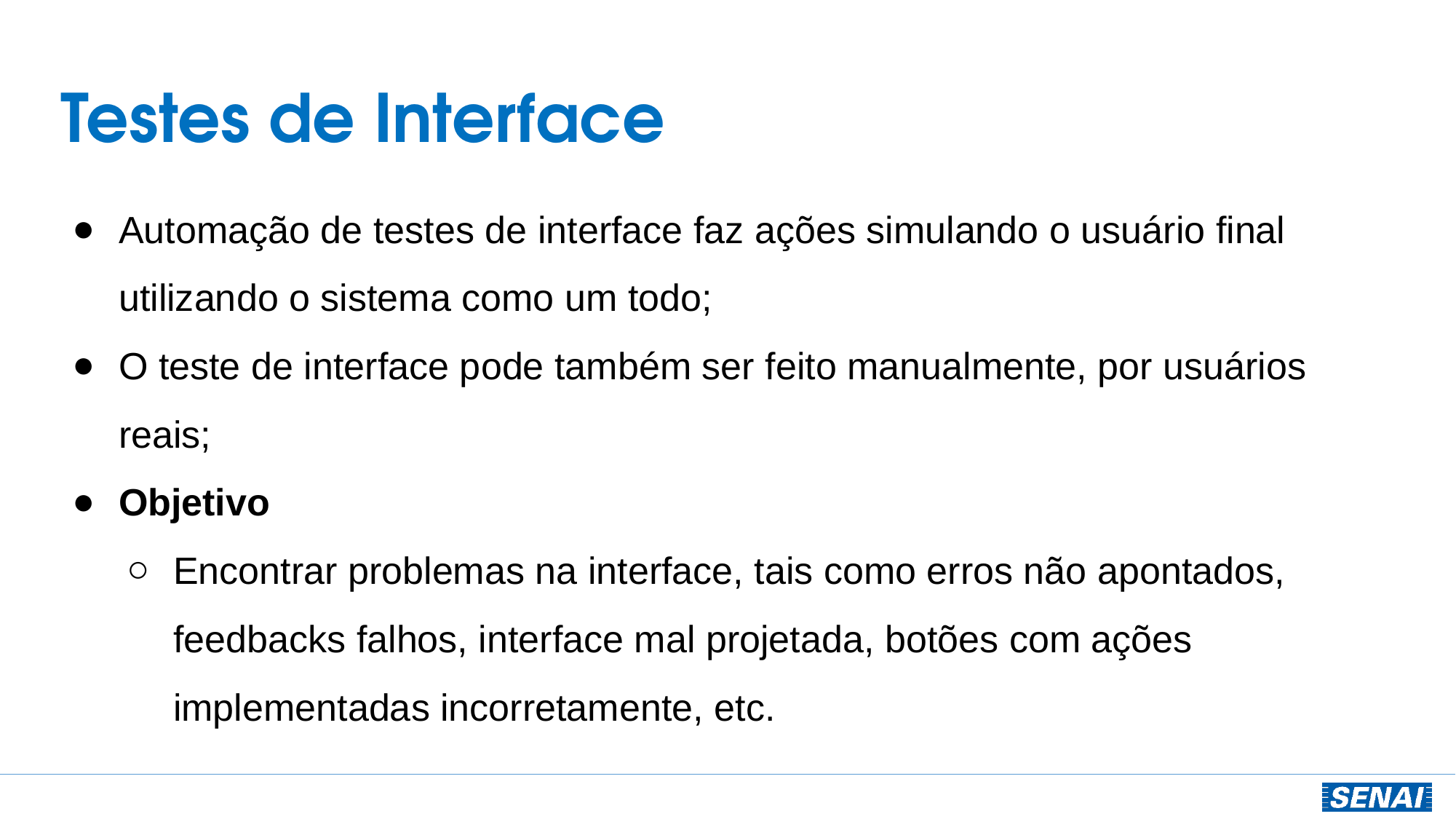

# Testes de Interface
Automação de testes de interface faz ações simulando o usuário final utilizando o sistema como um todo;
O teste de interface pode também ser feito manualmente, por usuários reais;
Objetivo
Encontrar problemas na interface, tais como erros não apontados, feedbacks falhos, interface mal projetada, botões com ações implementadas incorretamente, etc.